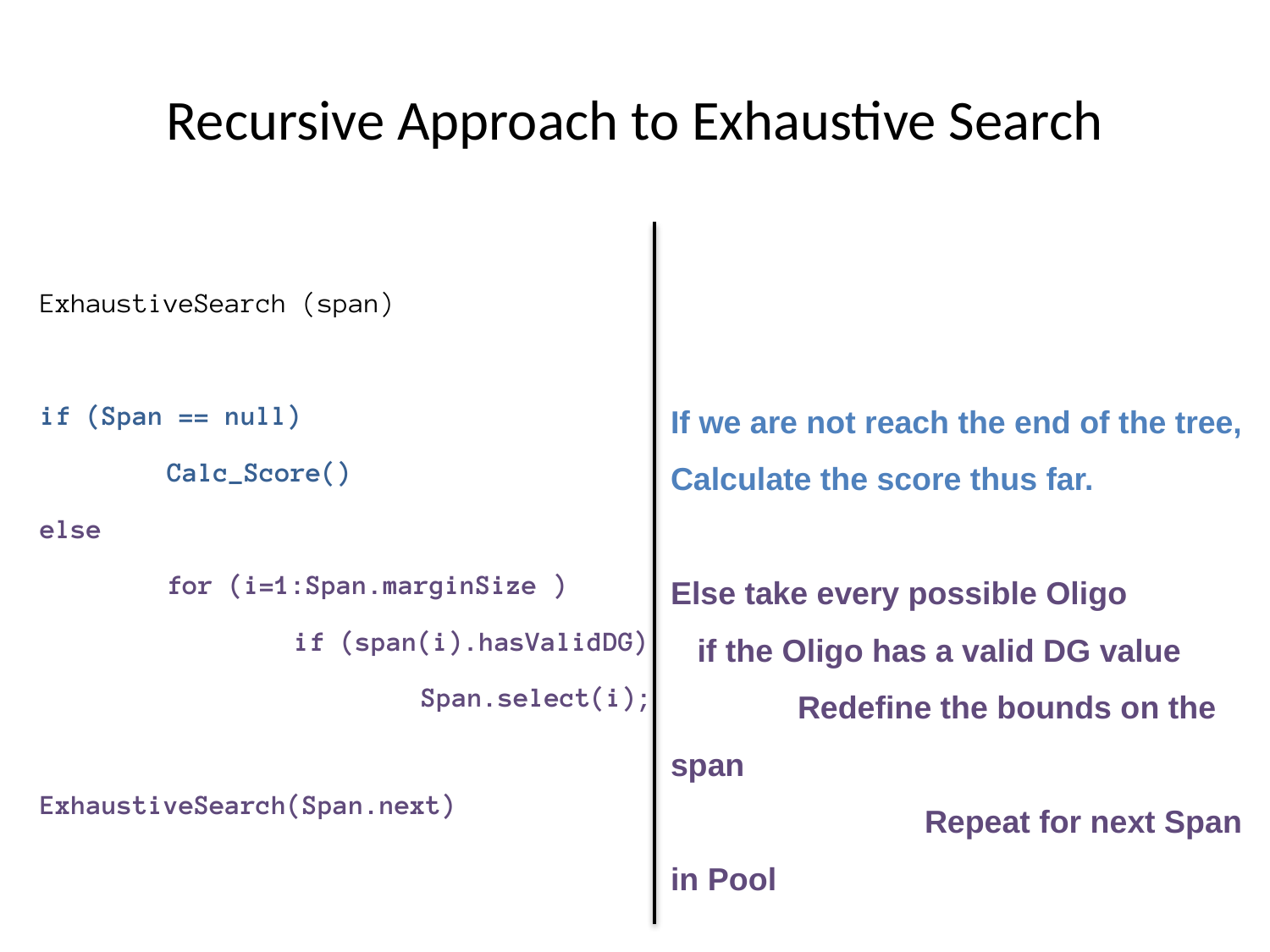

# Recursive Approach to Exhaustive Search

ExhaustiveSearch (span)

if (Span == null)
	Calc_Score()
else
	for (i=1:Span.marginSize )
		if (span(i).hasValidDG)
			Span.select(i);
			ExhaustiveSearch(Span.next)
If we are not reach the end of the tree,
Calculate the score thus far.

Else take every possible Oligo
   if the Oligo has a valid DG value
	Redefine the bounds on the span
		Repeat for next Span in Pool